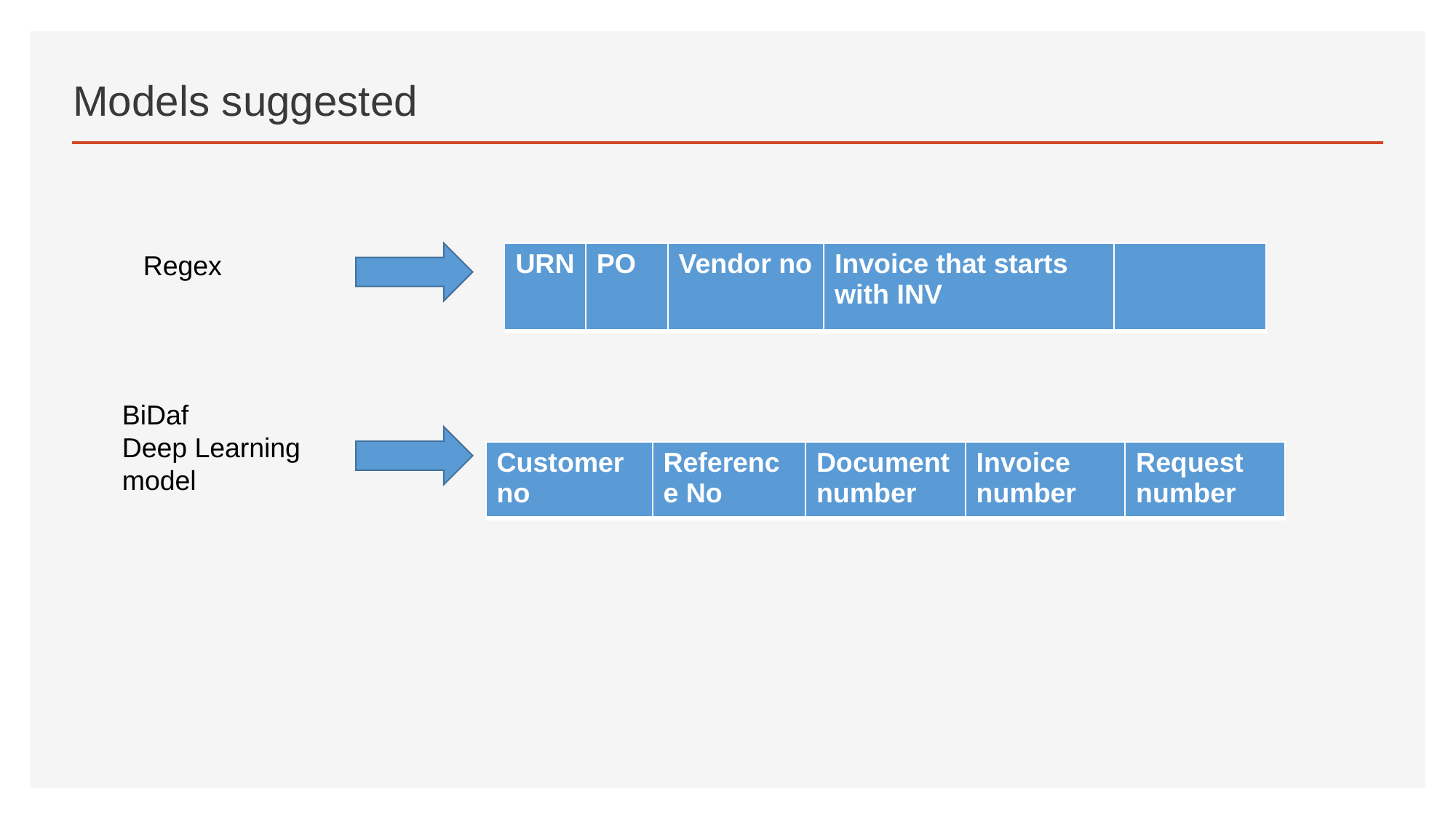

# Models suggested
Regex

| URN | PO | Vendor no | Invoice that starts with INV |  |
| --- | --- | --- | --- | --- |
BiDaf
Deep Learning model

| Customer no | Reference No | Document number | Invoice number | Request number |
| --- | --- | --- | --- | --- |